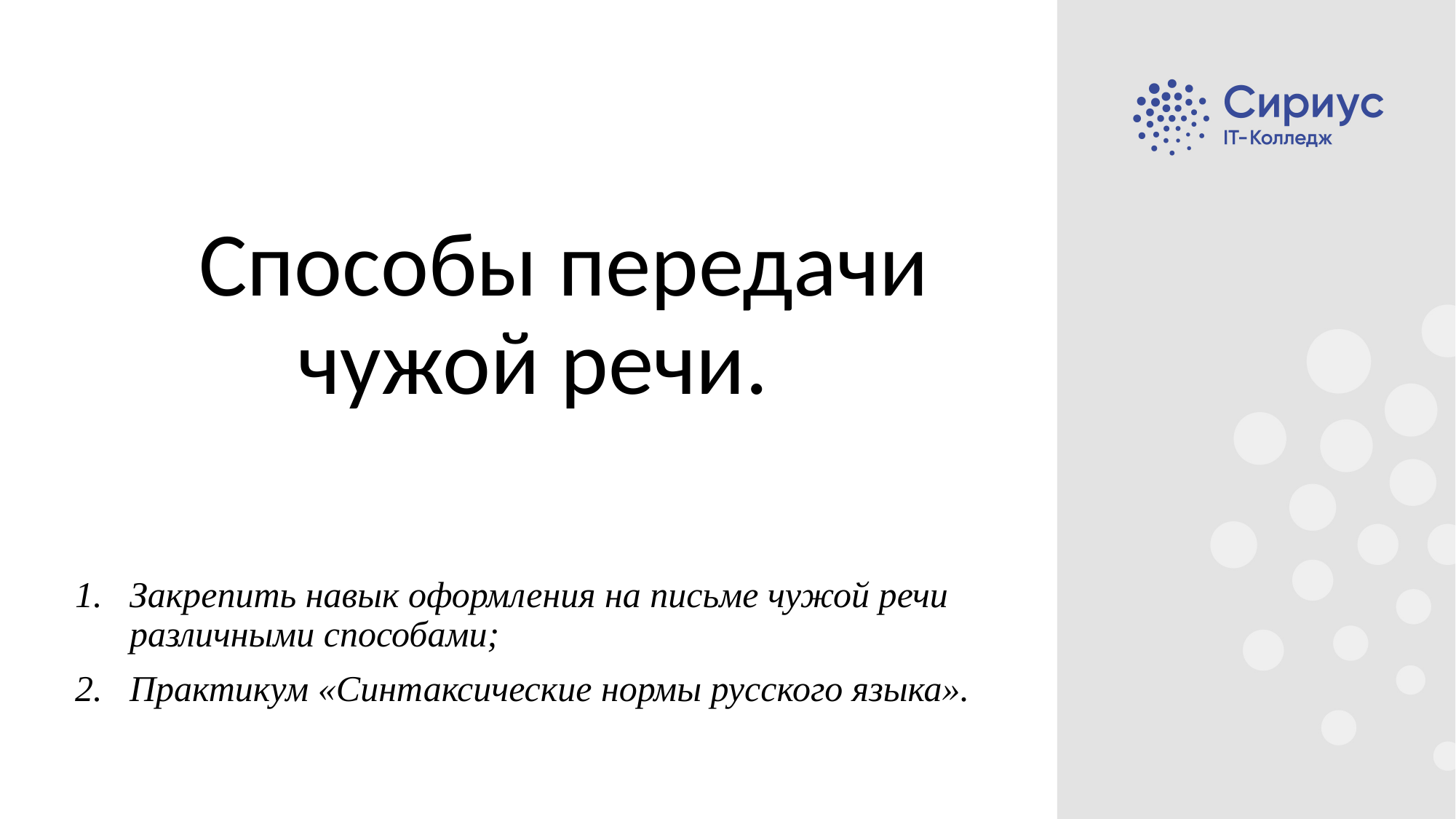

# Способы передачи чужой речи.
Закрепить навык оформления на письме чужой речи различными способами;
Практикум «Синтаксические нормы русского языка».